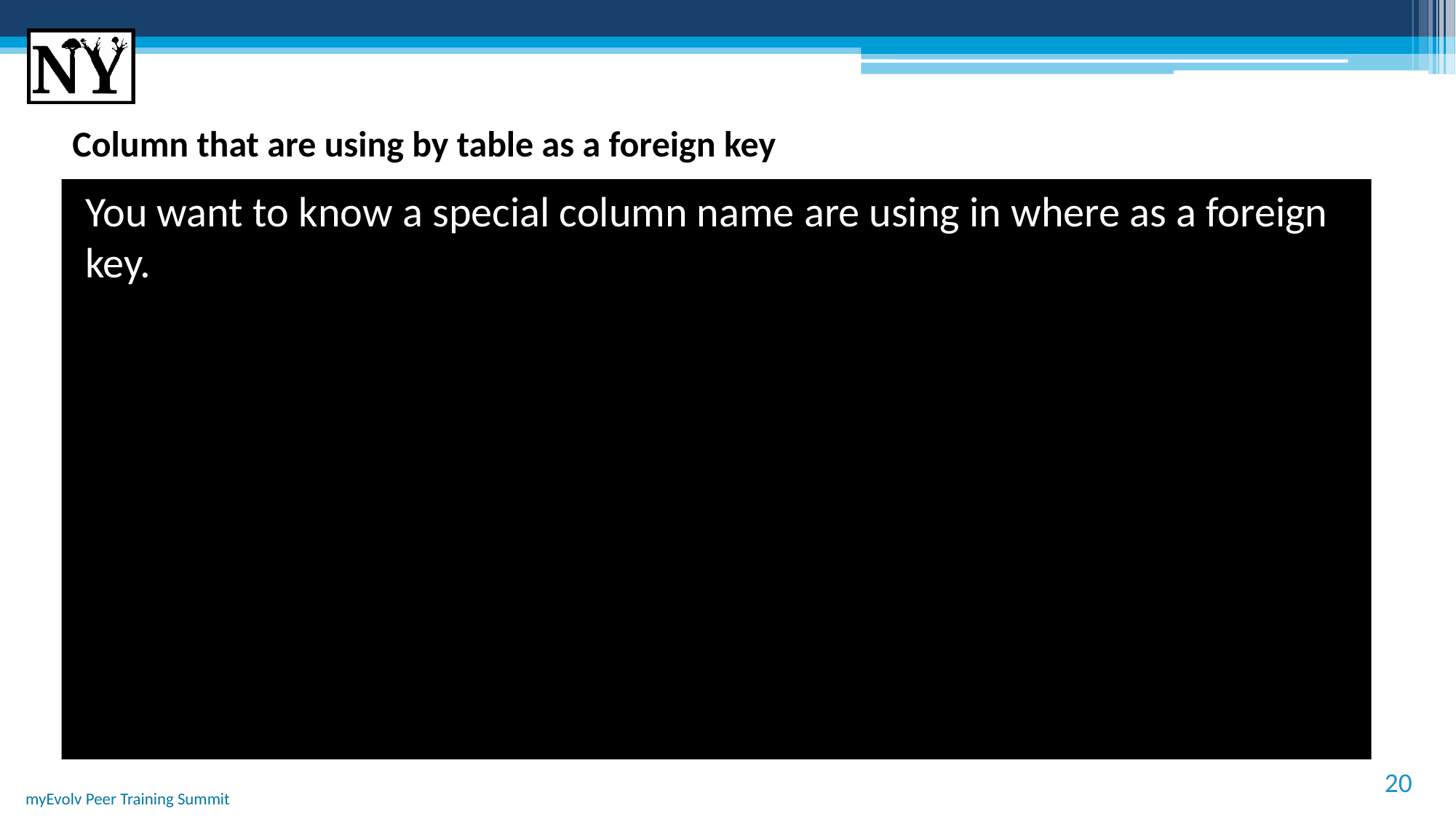

# Column that are using by table as a foreign key
You want to know a special column name are using in where as a foreign key.
20
myEvolv Peer Training Summit